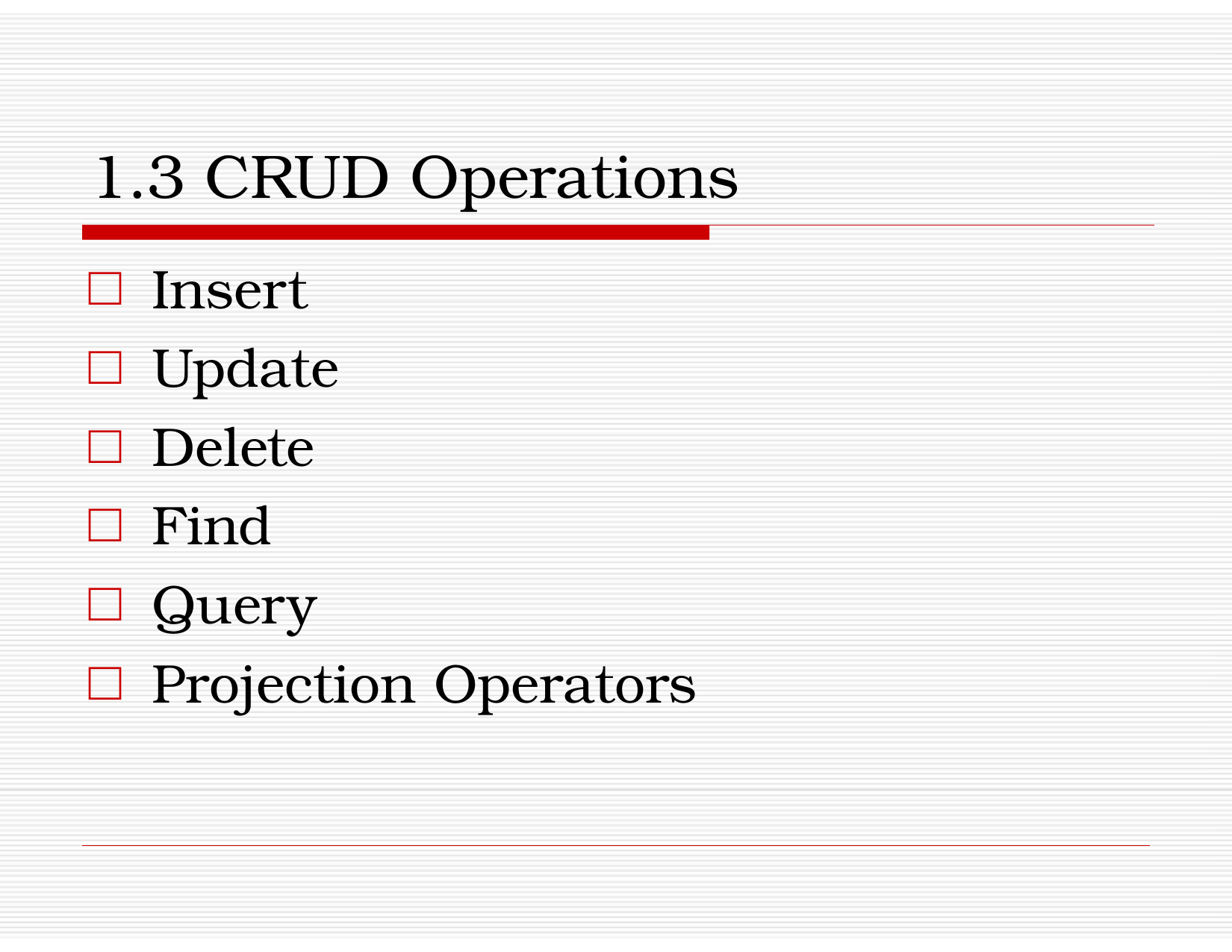

# 1.3 CRUD Operations
Insert
Update
Delete
Find
Query
Projection Operators